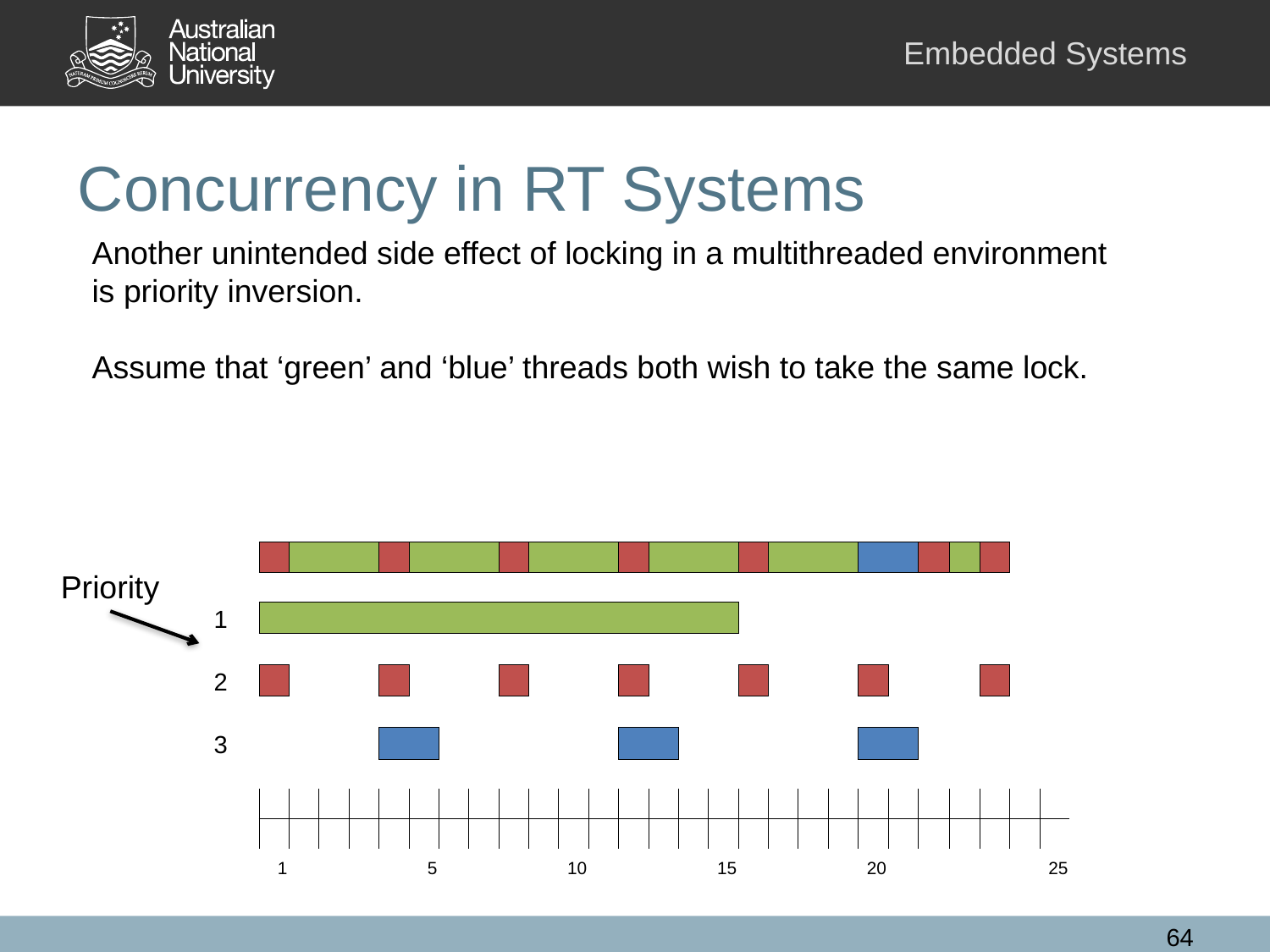

# Concurrency in RT Systems
Another unintended side effect of locking in a multithreaded environment is priority inversion.

Assume that ‘green’ and ‘blue’ threads both wish to take the same lock.

|  |  |  |  |  |  |  |  |  |  |  |  |  |  |  |  |  |  |  |  |  |  |  |  |  |  |  |  |  |
| --- | --- | --- | --- | --- | --- | --- | --- | --- | --- | --- | --- | --- | --- | --- | --- | --- | --- | --- | --- | --- | --- | --- | --- | --- | --- | --- | --- | --- |
|  |  |  |  |  |  |  |  |  |  |  |  |  |  |  |  |  |  |  |  |  |  |  |  |  |  |  |  |  |
| 1 |  |  |  |  |  |  |  |  |  |  |  |  |  |  |  |  |  |  |  |  |  |  |  |  |  |  |  |  |
|  |  |  |  |  |  |  |  |  |  |  |  |  |  |  |  |  |  |  |  |  |  |  |  |  |  |  |  |  |
| 2 |  |  |  |  |  |  |  |  |  |  |  |  |  |  |  |  |  |  |  |  |  |  |  |  |  |  |  |  |
|  |  |  |  |  |  |  |  |  |  |  |  |  |  |  |  |  |  |  |  |  |  |  |  |  |  |  |  |  |
| 3 |  |  |  |  |  |  |  |  |  |  |  |  |  |  |  |  |  |  |  |  |  |  |  |  |  |  |  |  |
|  |  |  |  |  |  |  |  |  |  |  |  |  |  |  |  |  |  |  |  |  |  |  |  |  |  |  |  |  |
|  |  |  |  |  |  |  |  |  |  |  |  |  |  |  |  |  |  |  |  |  |  |  |  |  |  |  |  |  |
|  |  |  |  |  |  |  |  |  |  |  |  |  |  |  |  |  |  |  |  |  |  |  |  |  |  |  |  |  |
|  |  | 1 |  |  |  |  | 5 |  |  |  |  | 10 |  |  |  |  | 15 |  |  |  |  | 20 |  |  |  |  |  | 25 |
Priority
64